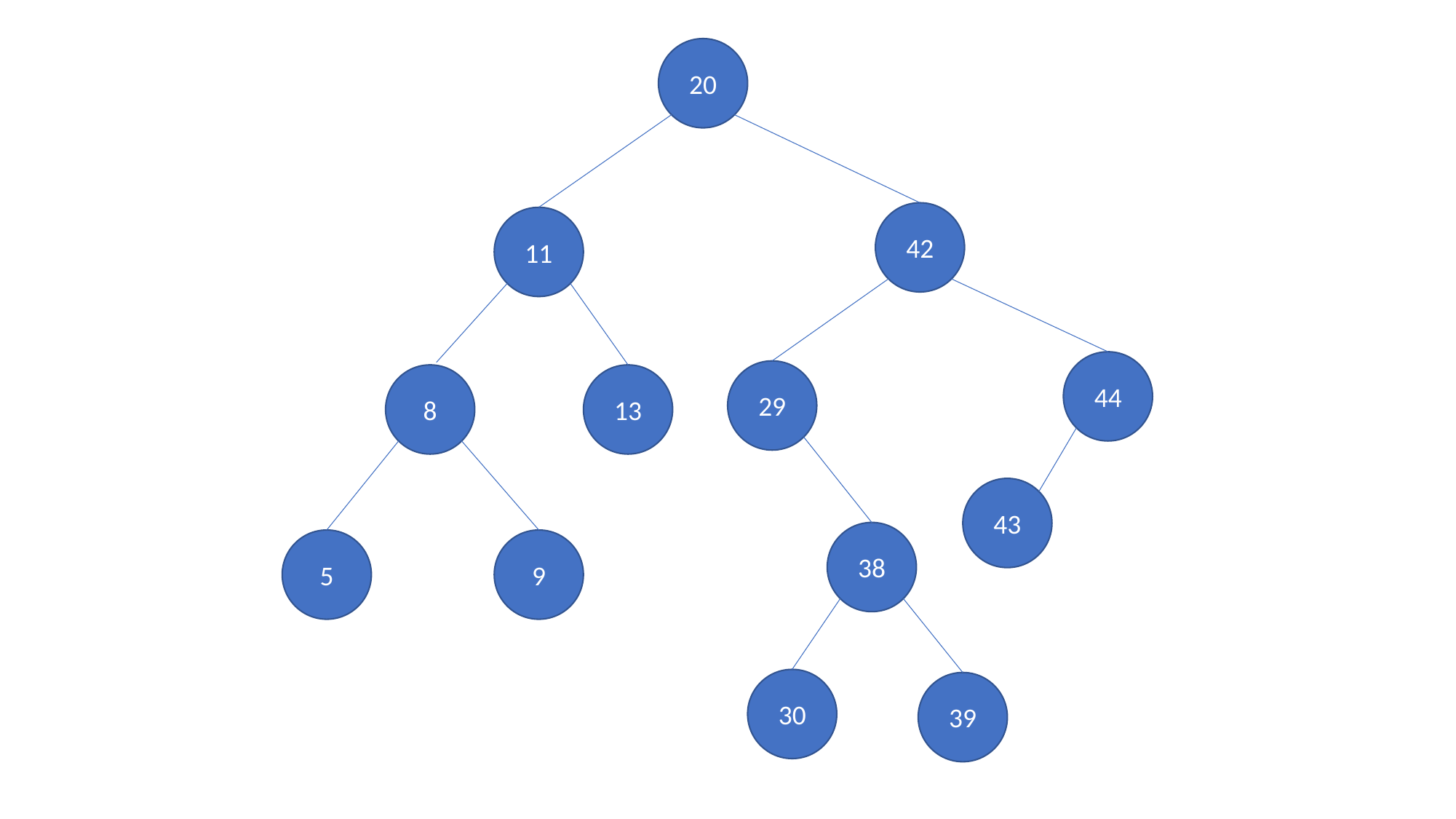

20
42
11
44
29
13
8
43
38
5
9
30
39